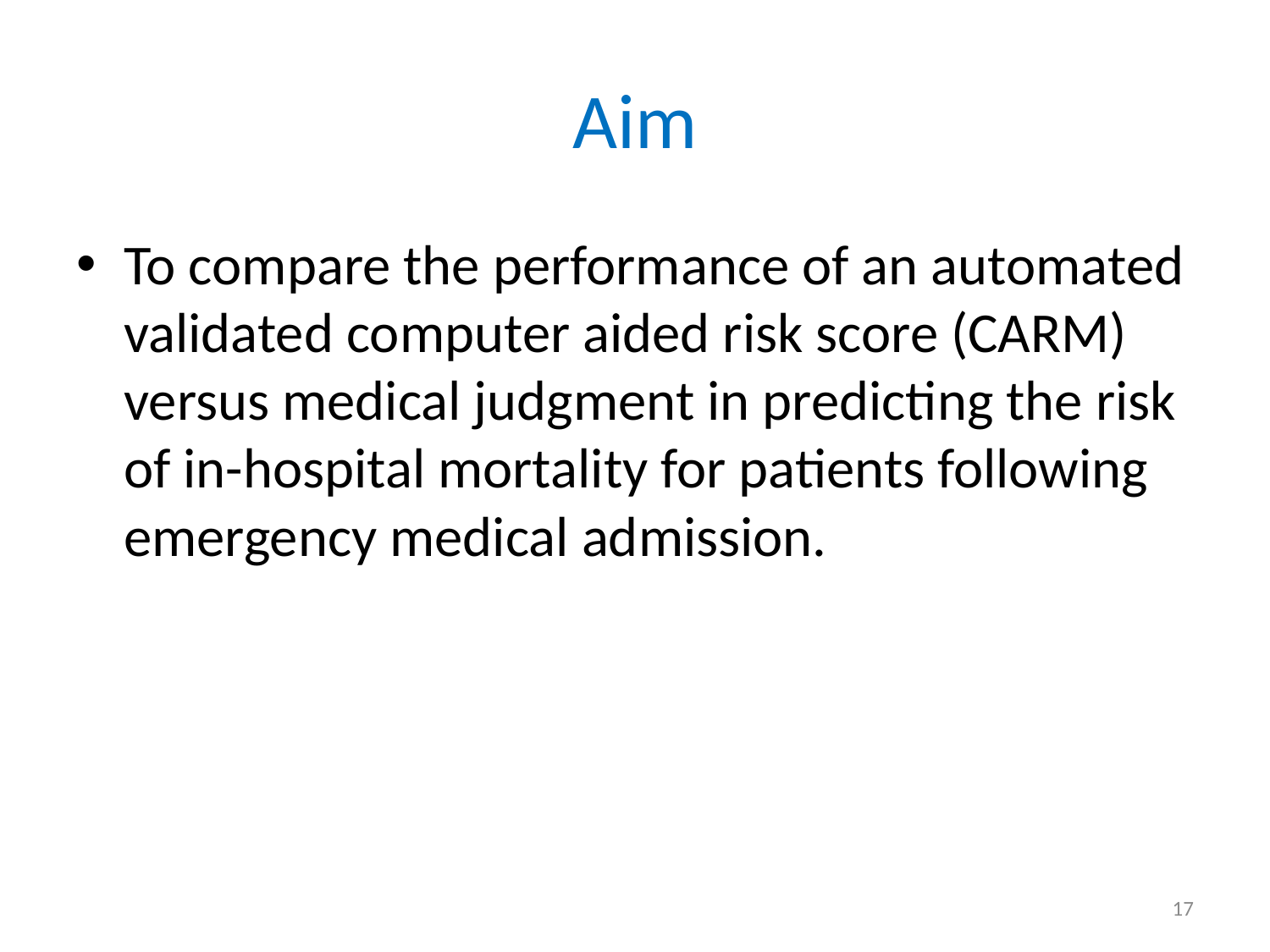

# Aim
To compare the performance of an automated validated computer aided risk score (CARM) versus medical judgment in predicting the risk of in-hospital mortality for patients following emergency medical admission.
17